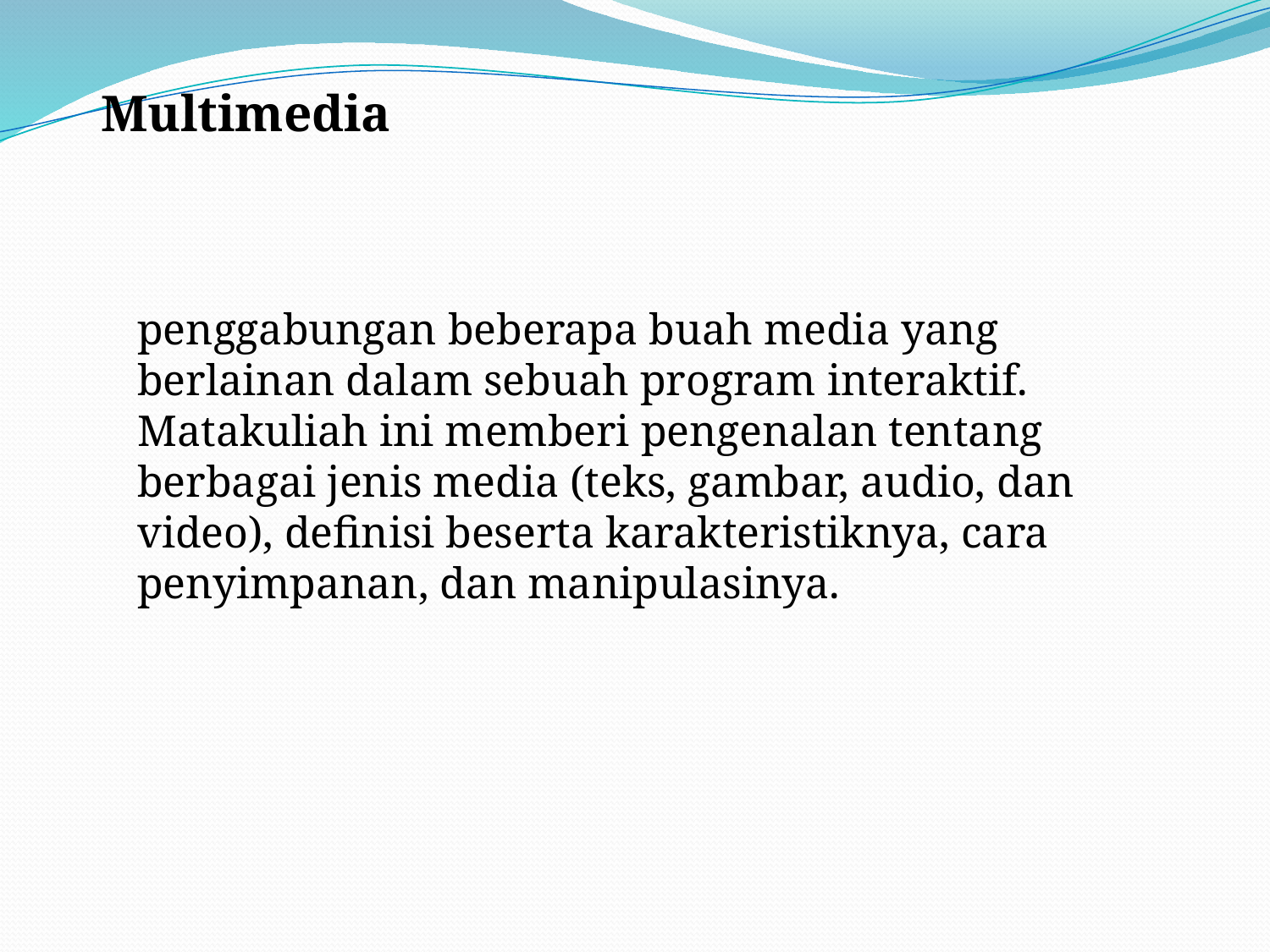

Multimedia
penggabungan beberapa buah media yang
berlainan dalam sebuah program interaktif.  Matakuliah ini memberi pengenalan tentang berbagai jenis media (teks, gambar, audio, dan video), definisi beserta karakteristiknya, cara penyimpanan, dan manipulasinya.